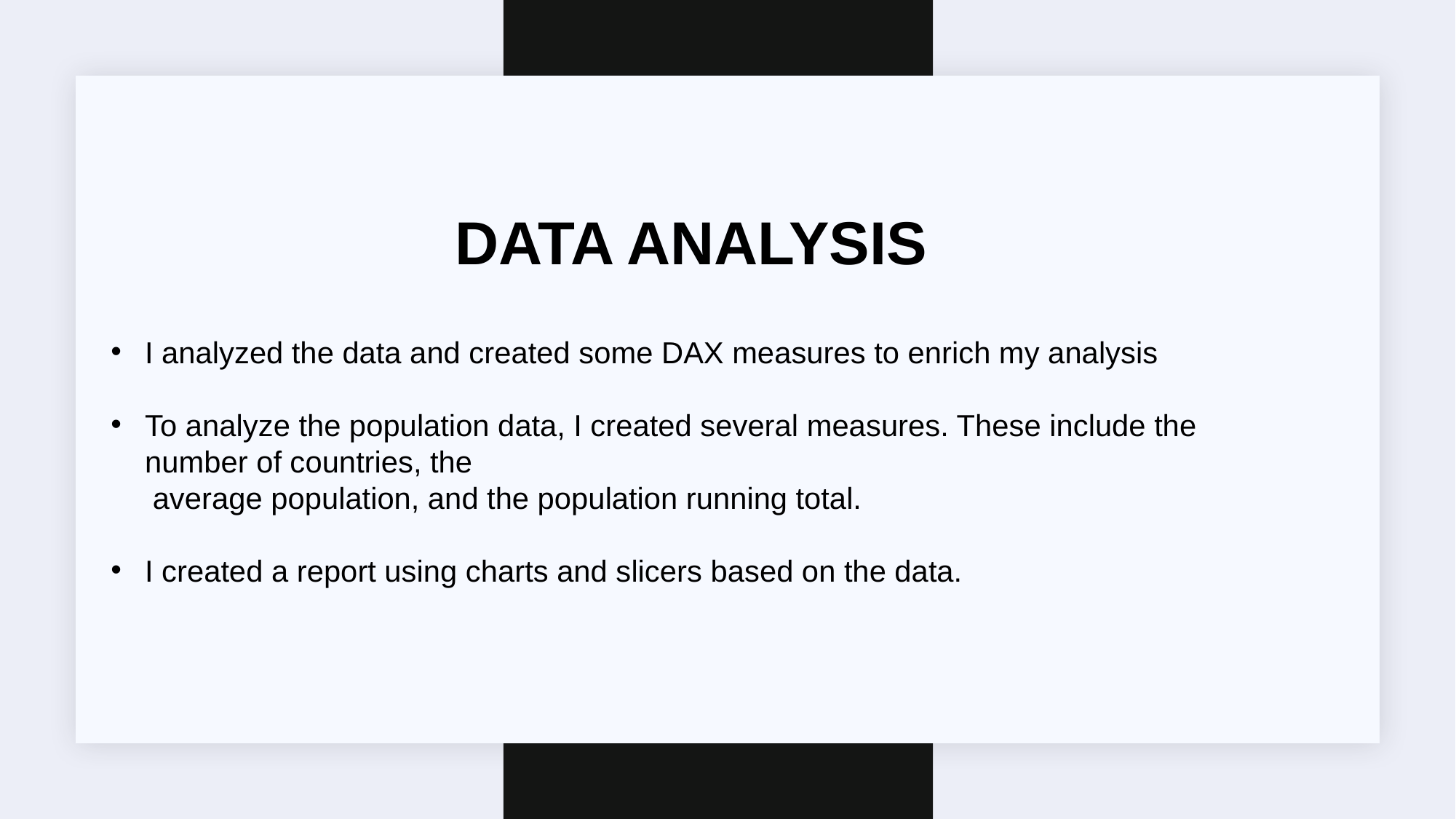

DATA ANALYSIS
I analyzed the data and created some DAX measures to enrich my analysis

To analyze the population data, I created several measures. These include the number of countries, the
     average population, and the population running total.

I created a report using charts and slicers based on the data.